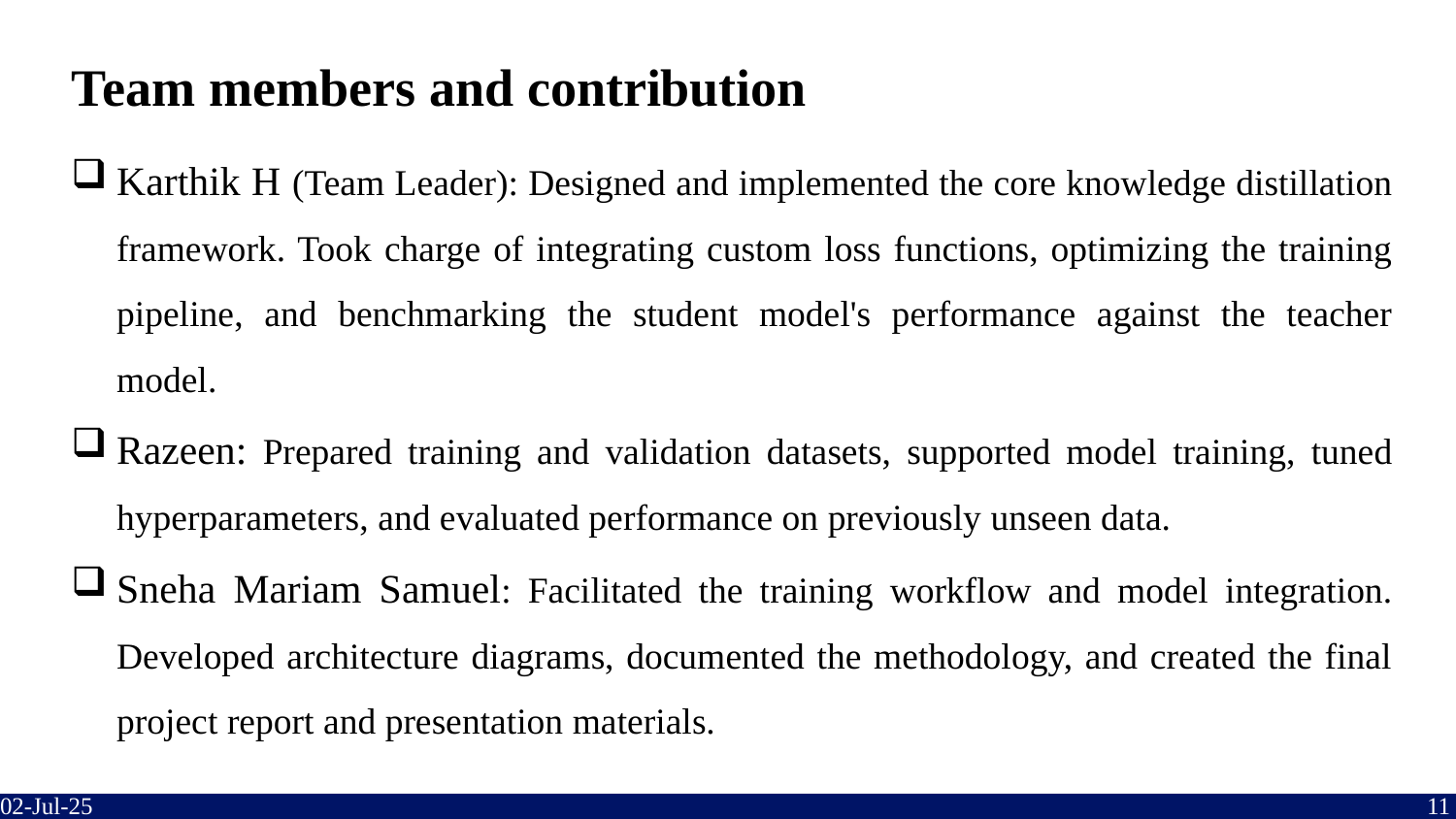

# Team members and contribution
Karthik H (Team Leader): Designed and implemented the core knowledge distillation framework. Took charge of integrating custom loss functions, optimizing the training pipeline, and benchmarking the student model's performance against the teacher model.
Razeen: Prepared training and validation datasets, supported model training, tuned hyperparameters, and evaluated performance on previously unseen data.
Sneha Mariam Samuel: Facilitated the training workflow and model integration. Developed architecture diagrams, documented the methodology, and created the final project report and presentation materials.

02-Jul-25
11